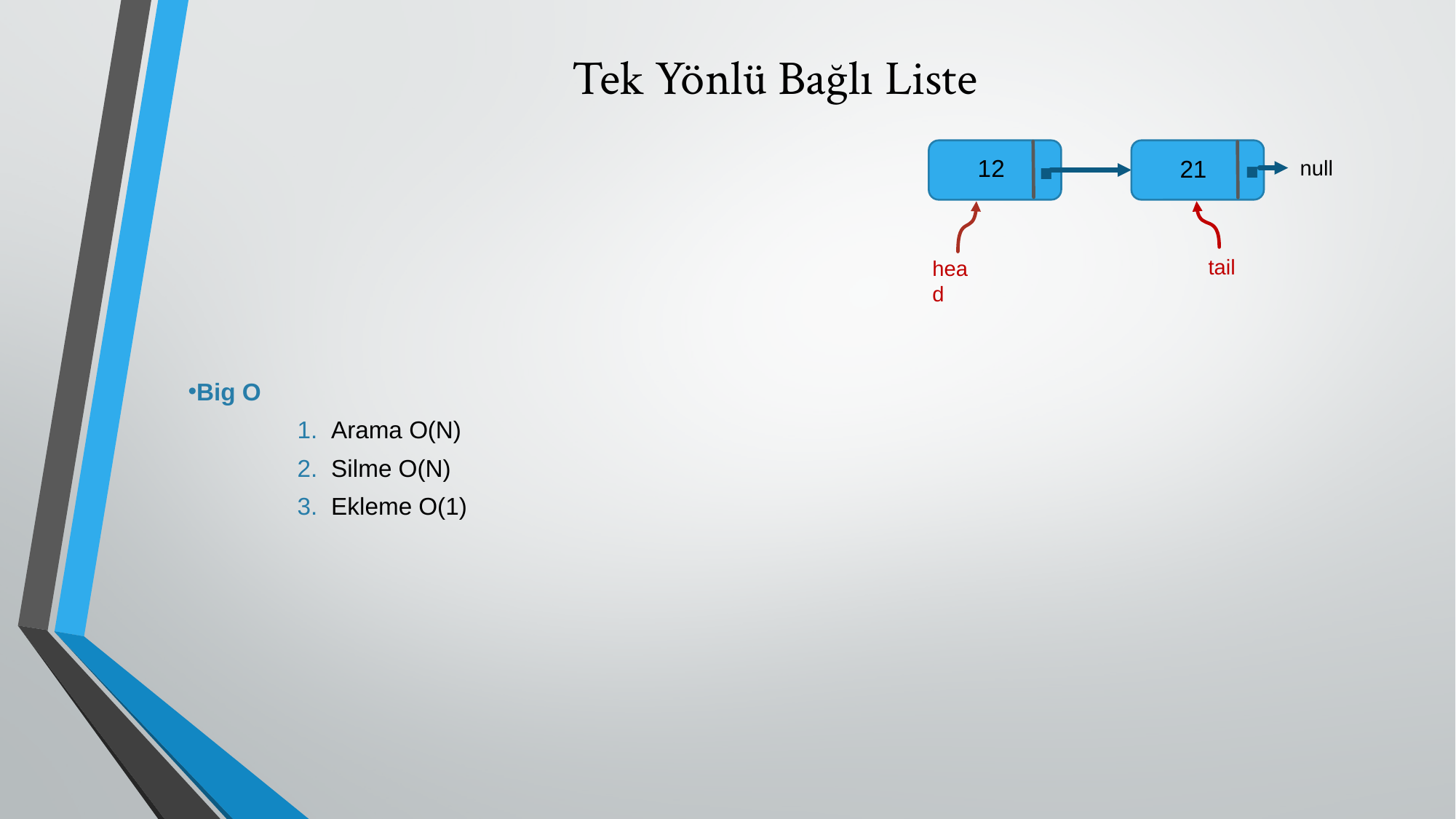

# Tek Yönlü Bağlı Liste
Big O
Arama O(N)
Silme O(N)
Ekleme O(1)
.
.

12
21
null
tail
head